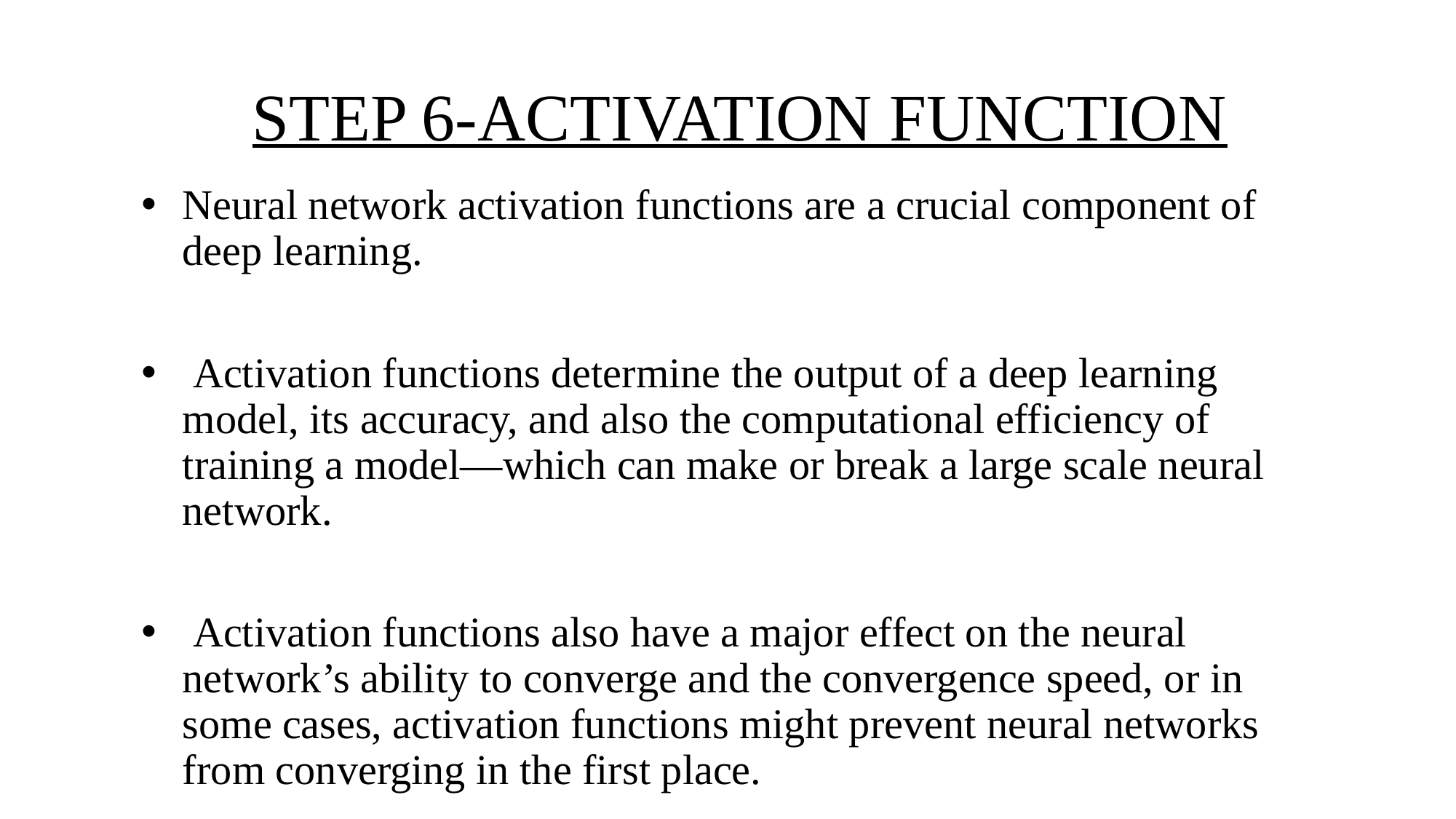

# STEP 6-ACTIVATION FUNCTION
Neural network activation functions are a crucial component of deep learning.

 Activation functions determine the output of a deep learning model, its accuracy, and also the computational efficiency of training a model—which can make or break a large scale neural network.

 Activation functions also have a major effect on the neural network’s ability to converge and the convergence speed, or in some cases, activation functions might prevent neural networks from converging in the first place.